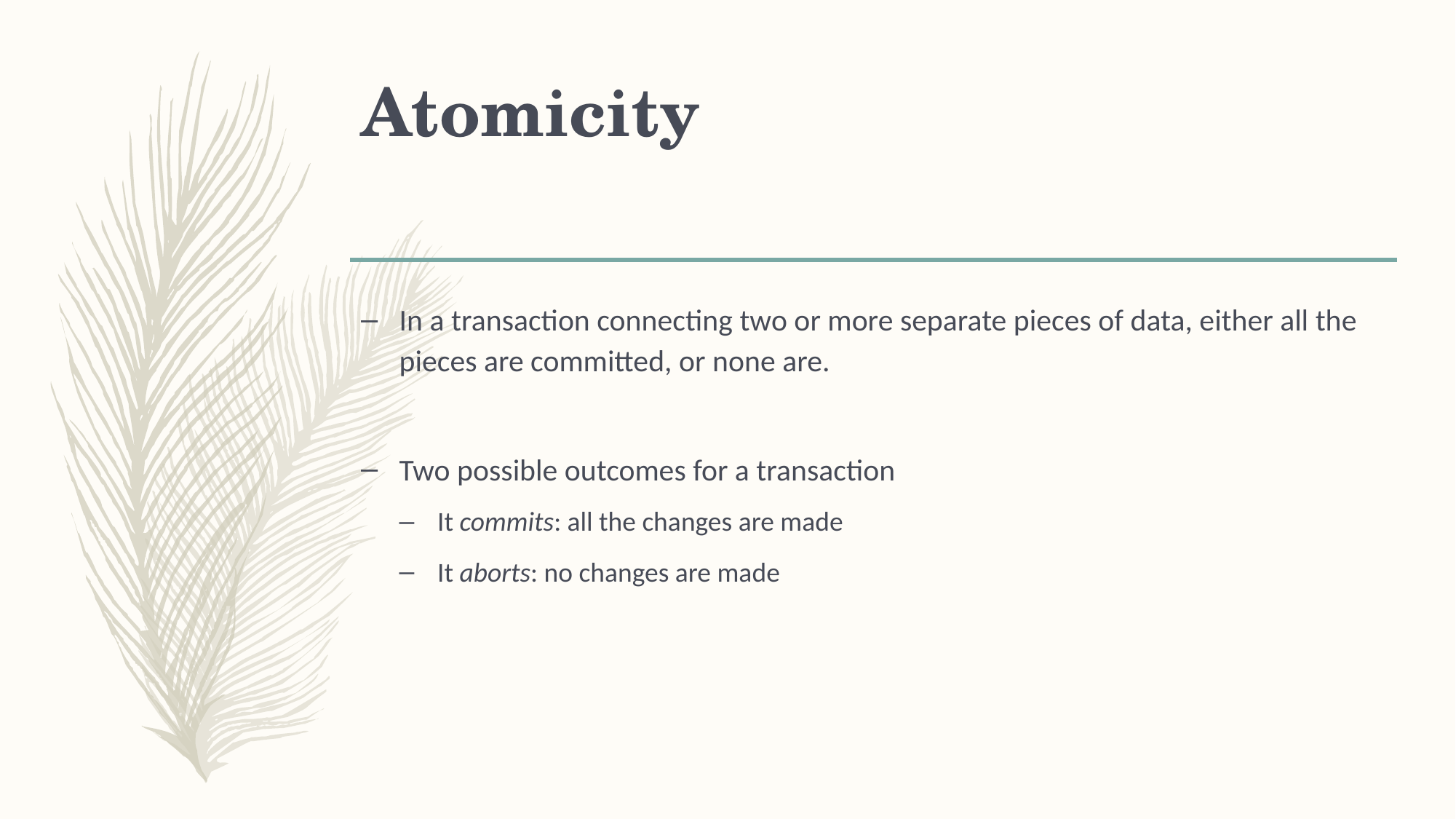

# Atomicity
In a transaction connecting two or more separate pieces of data, either all the pieces are committed, or none are.

Two possible outcomes for a transaction
It commits: all the changes are made
It aborts: no changes are made